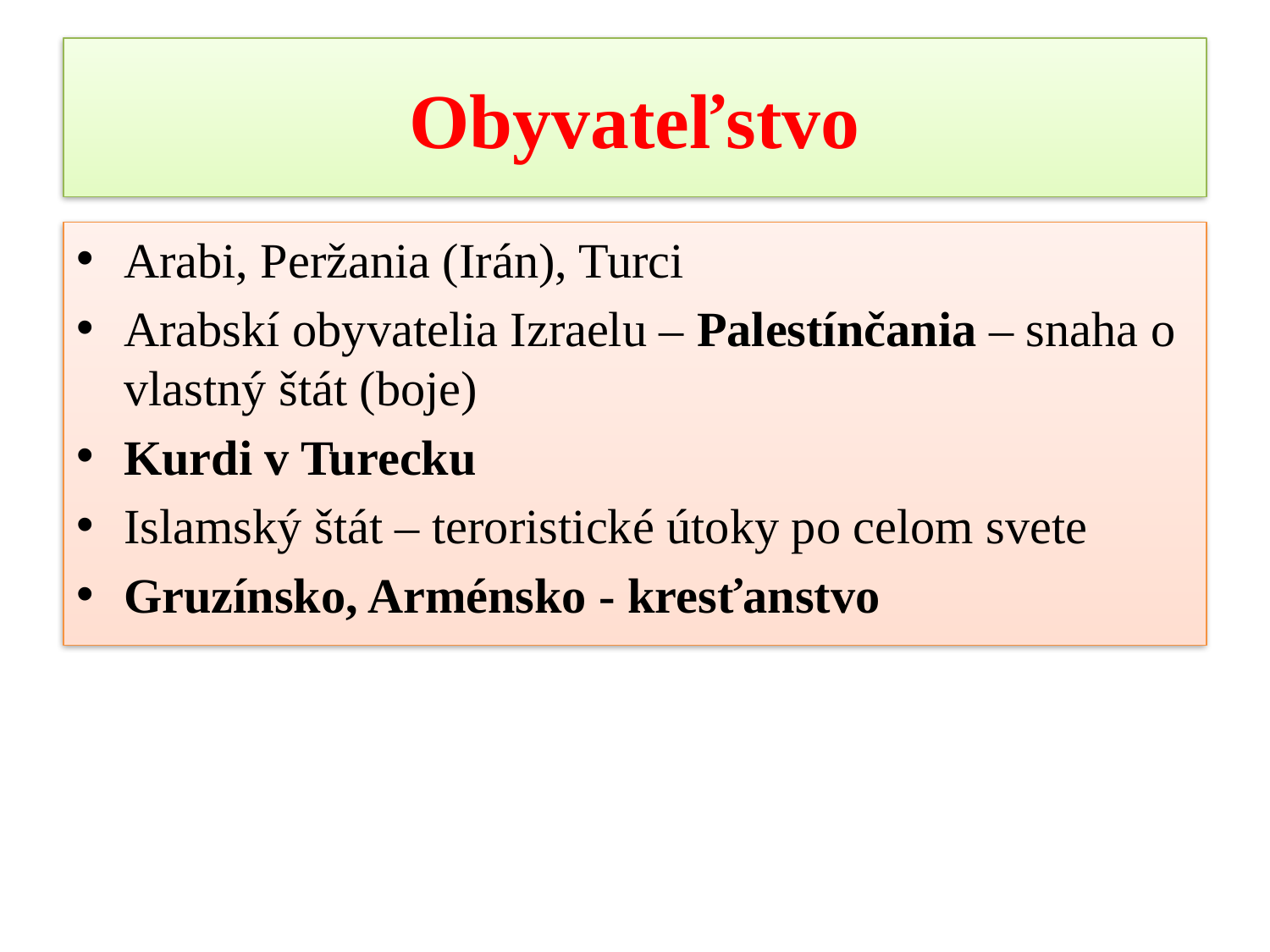

# Obyvateľstvo
Arabi, Peržania (Irán), Turci
Arabskí obyvatelia Izraelu – Palestínčania – snaha o vlastný štát (boje)
Kurdi v Turecku
Islamský štát – teroristické útoky po celom svete
Gruzínsko, Arménsko - kresťanstvo